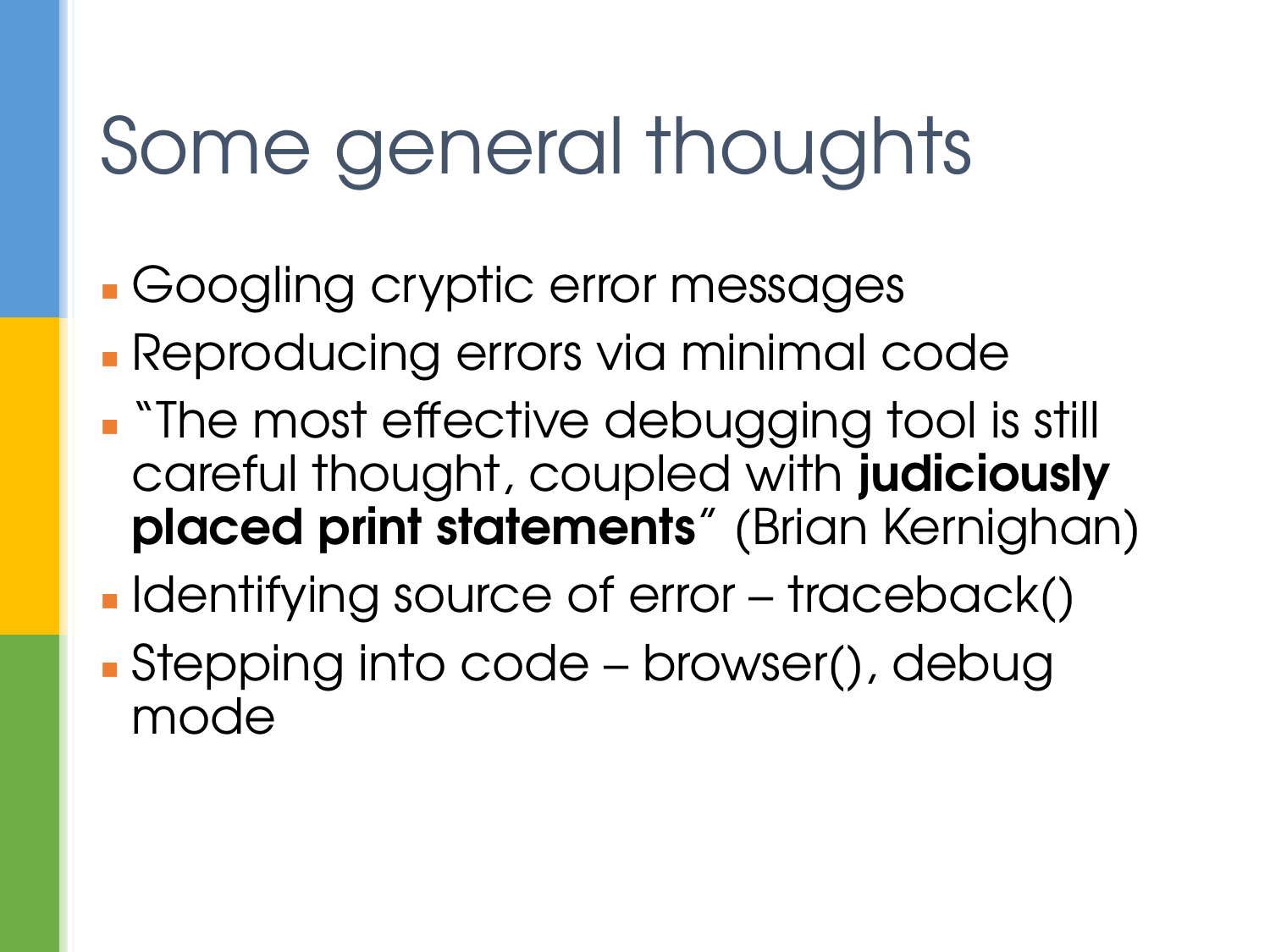

# Some general thoughts
Googling cryptic error messages
Reproducing errors via minimal code
“The most effective debugging tool is still careful thought, coupled with judiciously placed print statements” (Brian Kernighan)
Identifying source of error – traceback()
Stepping into code – browser(), debug mode